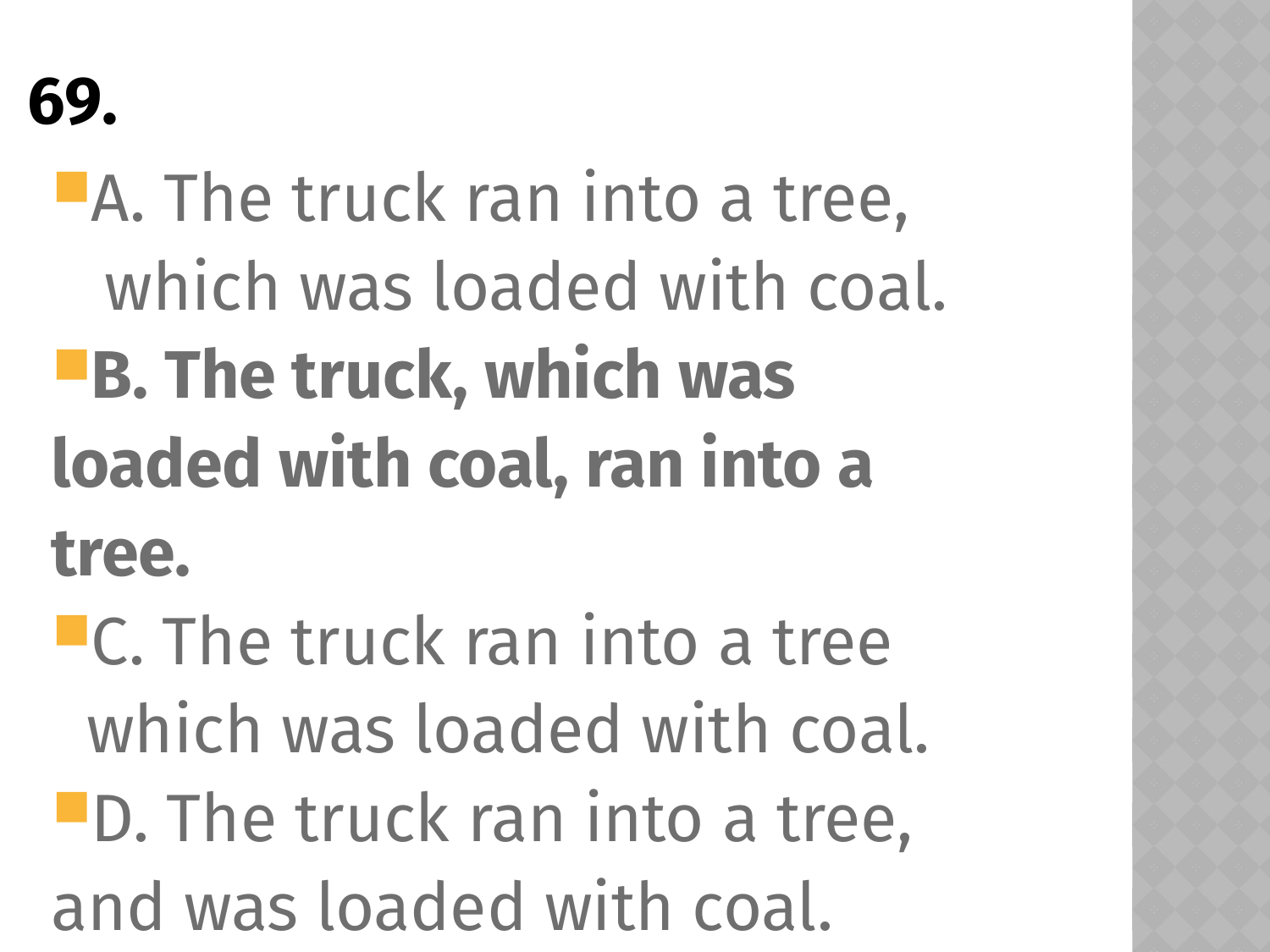

# 69.
A. The truck ran into a tree,
   which was loaded with coal.
B. The truck, which was
loaded with coal, ran into a
tree.
C. The truck ran into a tree
  which was loaded with coal.
D. The truck ran into a tree,
and was loaded with coal.